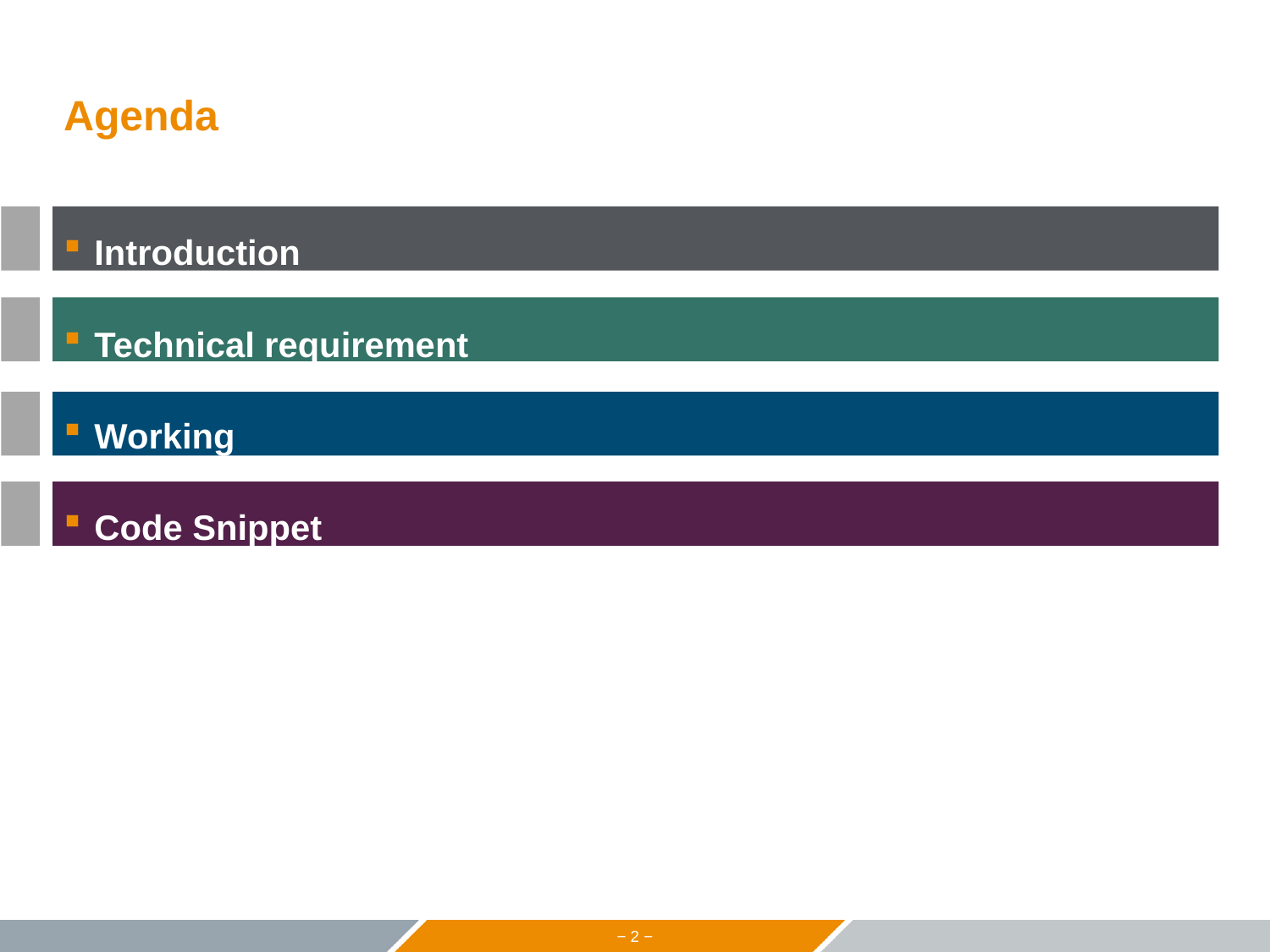

# Agenda
Introduction
Technical requirement
Working
Code Snippet